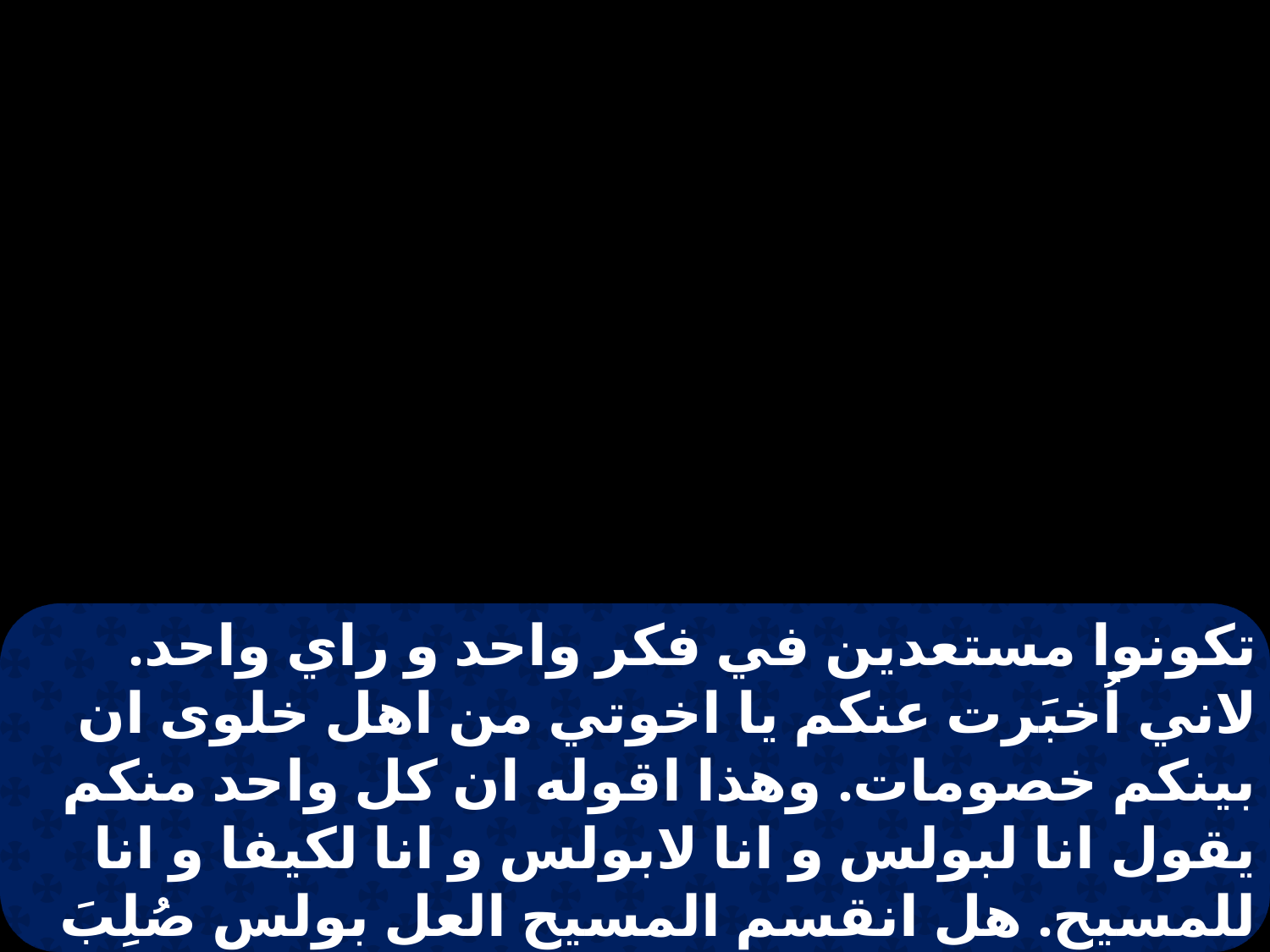

تكونوا مستعدين في فكر واحد و راي واحد. لاني اُخبَرت عنكم يا اخوتي من اهل خلوى ان بينكم خصومات. وهذا اقوله ان كل واحد منكم يقول انا لبولس و انا لابولس و انا لكيفا و انا للمسيح. هل انقسم المسيح العل بولس صُلِبَ لاجلكم ام